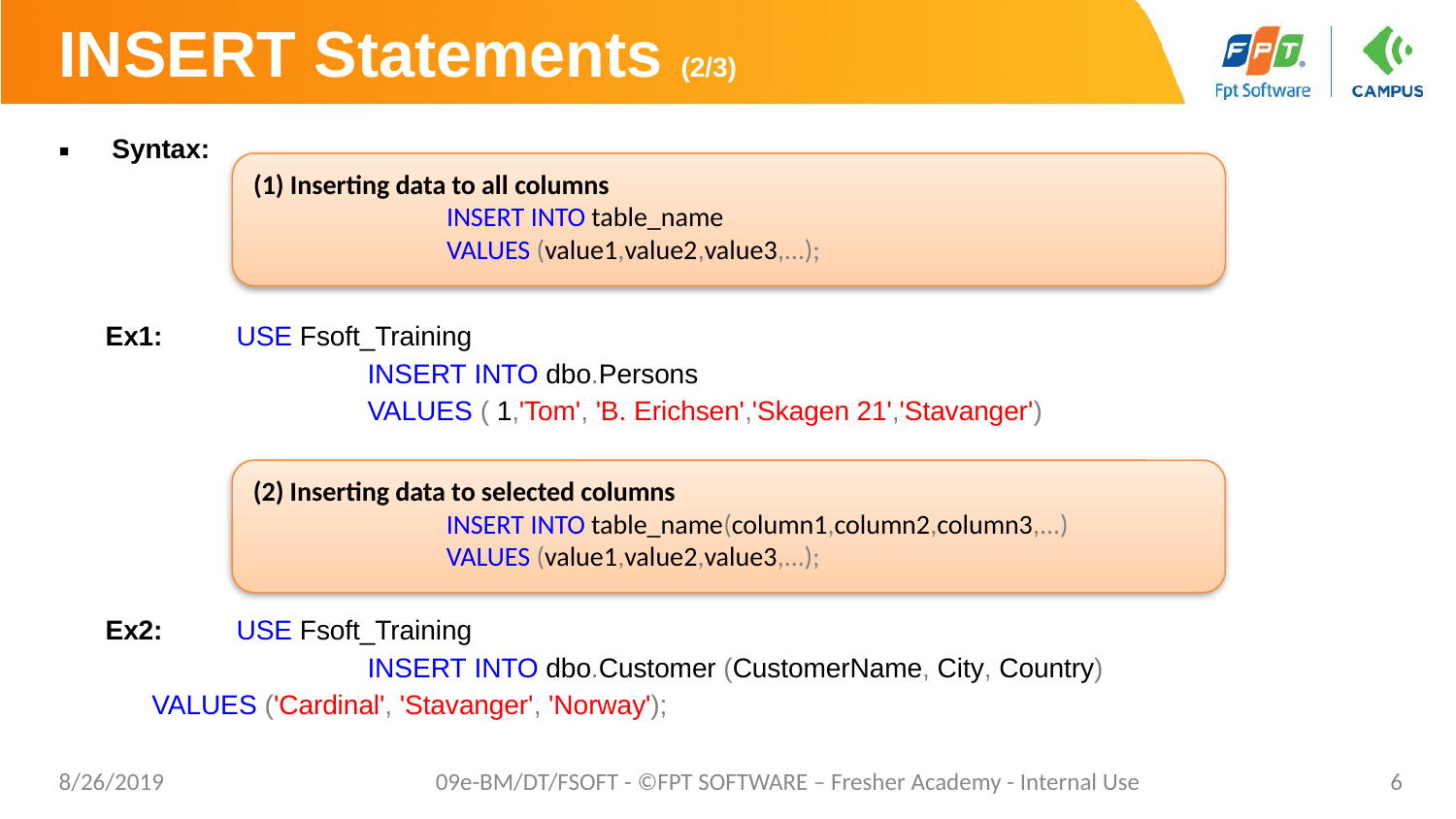

# INSERT Statements (2/3)
Syntax:

Ex1: 	USE Fsoft_Training
		INSERT INTO dbo.Persons
		VALUES ( 1,'Tom', 'B. Erichsen','Skagen 21','Stavanger')

Ex2:	USE Fsoft_Training
		INSERT INTO dbo.Customer (CustomerName, City, Country)
	VALUES ('Cardinal', 'Stavanger', 'Norway');
(1) Inserting data to all columns
	INSERT INTO table_name
       	VALUES (value1,value2,value3,...);
(2) Inserting data to selected columns
	INSERT INTO table_name(column1,column2,column3,...)
      	VALUES (value1,value2,value3,...);
8/26/2019
09e-BM/DT/FSOFT - ©FPT SOFTWARE – Fresher Academy - Internal Use
6